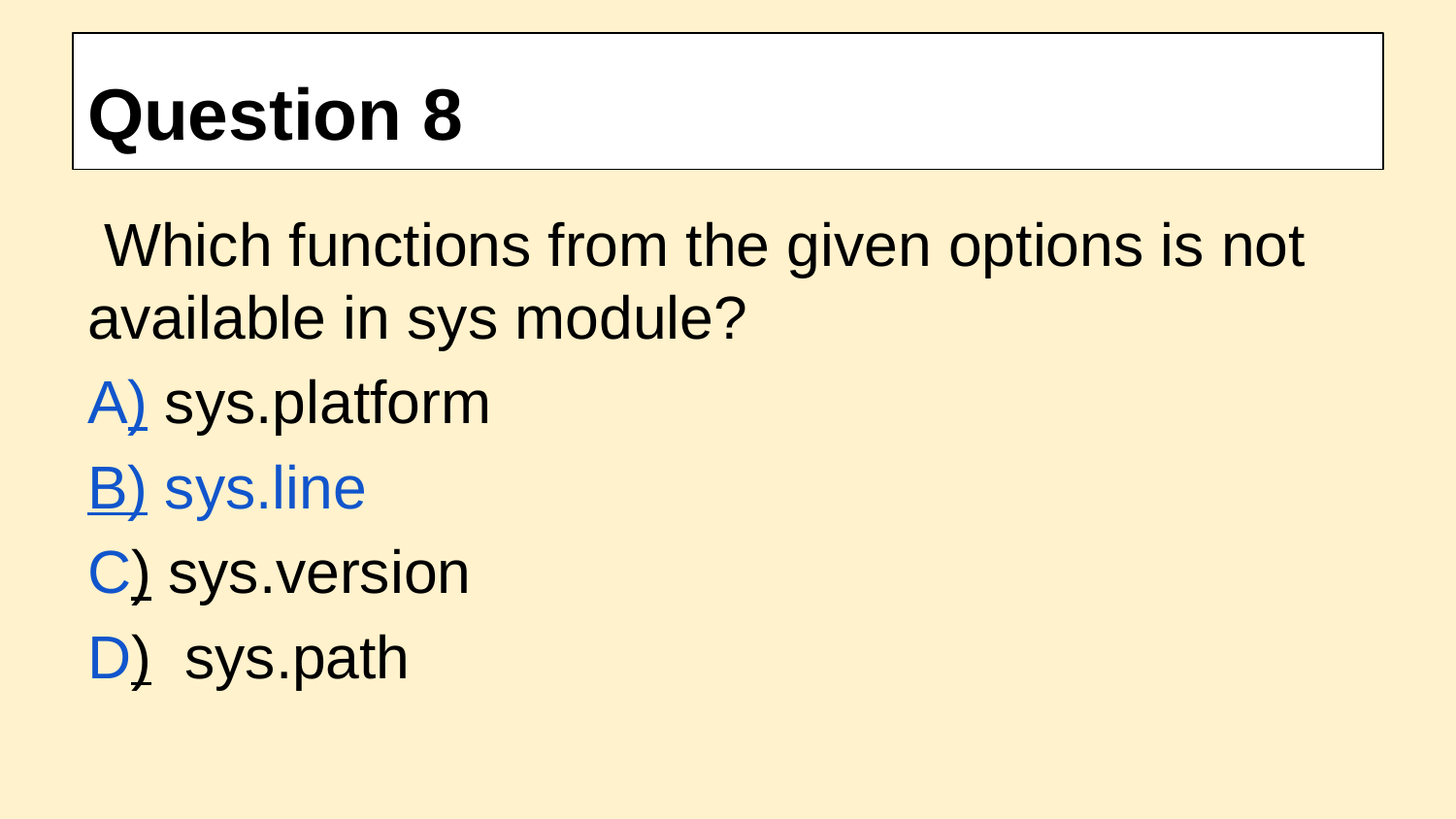

# Question 8
 Which functions from the given options is not available in sys module?
A) sys.platform
B) sys.line
C) sys.version
D)  sys.path